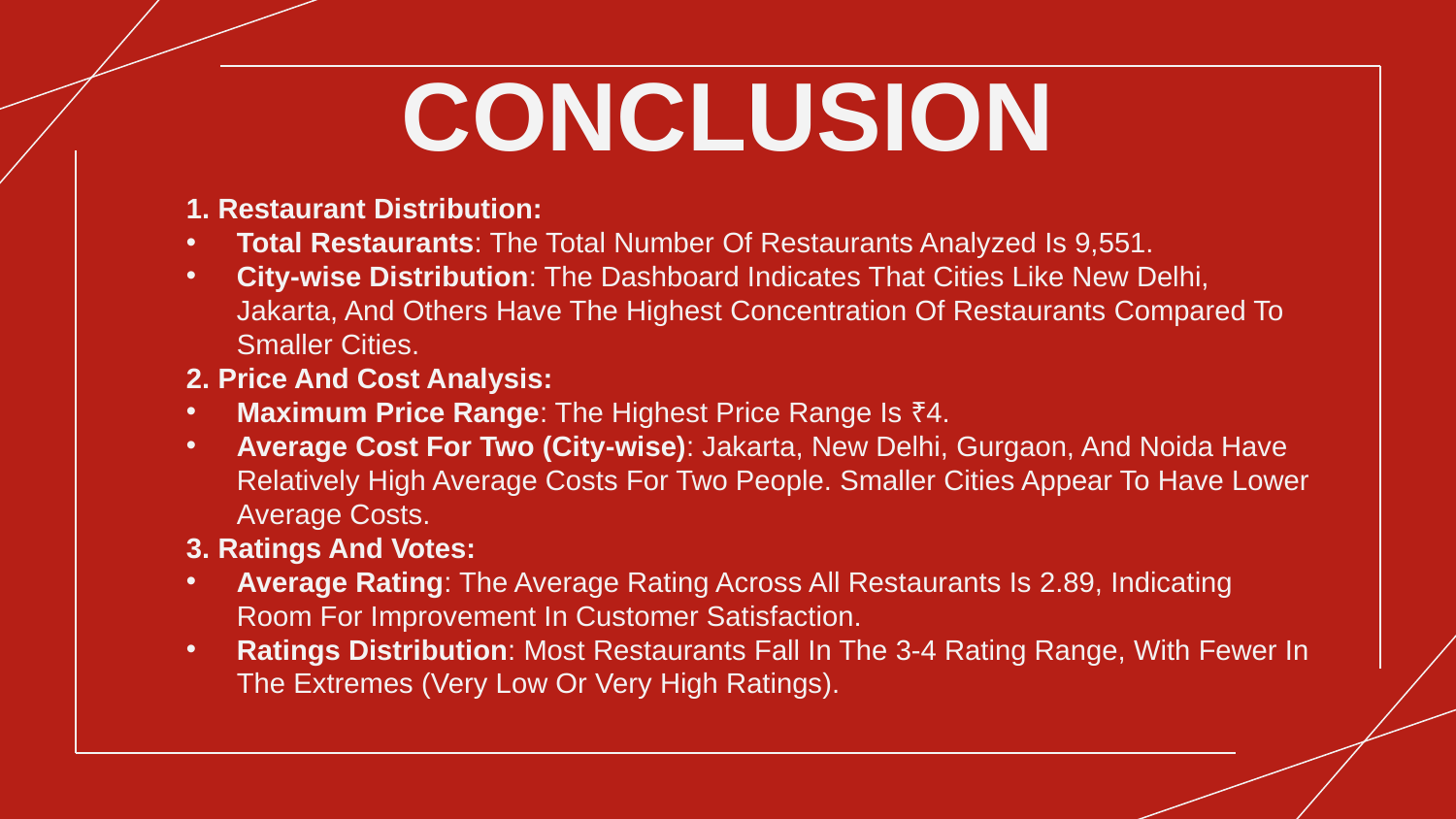

# CONCLUSION
1. Restaurant Distribution:
Total Restaurants: The Total Number Of Restaurants Analyzed Is 9,551.
City-wise Distribution: The Dashboard Indicates That Cities Like New Delhi, Jakarta, And Others Have The Highest Concentration Of Restaurants Compared To Smaller Cities.
2. Price And Cost Analysis:
Maximum Price Range: The Highest Price Range Is ₹4.
Average Cost For Two (City-wise): Jakarta, New Delhi, Gurgaon, And Noida Have Relatively High Average Costs For Two People. Smaller Cities Appear To Have Lower Average Costs.
3. Ratings And Votes:
Average Rating: The Average Rating Across All Restaurants Is 2.89, Indicating Room For Improvement In Customer Satisfaction.
Ratings Distribution: Most Restaurants Fall In The 3-4 Rating Range, With Fewer In The Extremes (Very Low Or Very High Ratings).